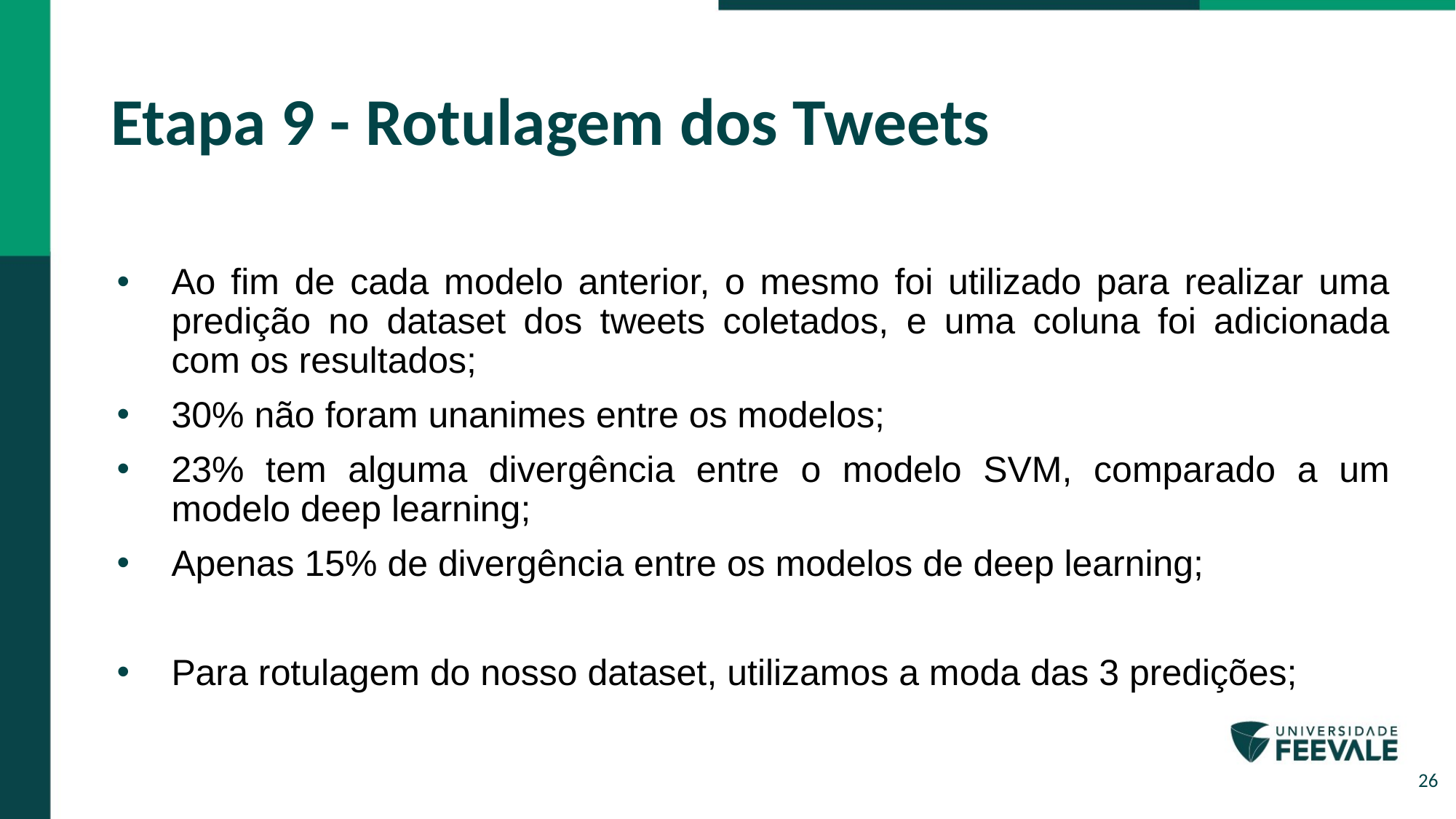

Etapa 9 - Rotulagem dos Tweets
Ao fim de cada modelo anterior, o mesmo foi utilizado para realizar uma predição no dataset dos tweets coletados, e uma coluna foi adicionada com os resultados;
30% não foram unanimes entre os modelos;
23% tem alguma divergência entre o modelo SVM, comparado a um modelo deep learning;
Apenas 15% de divergência entre os modelos de deep learning;

Para rotulagem do nosso dataset, utilizamos a moda das 3 predições;

26